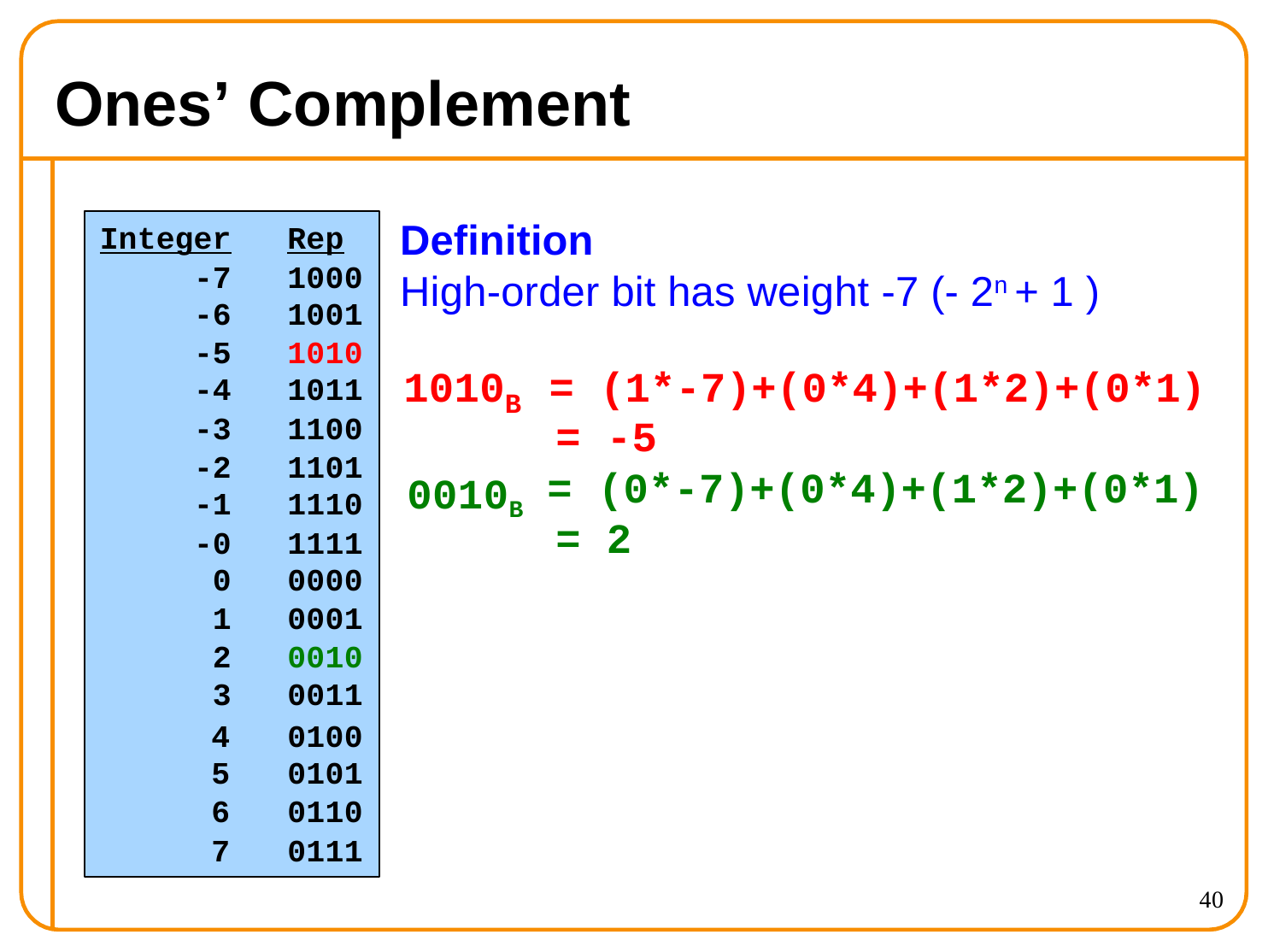

# Ones’ Complement

Definition
High-order bit has weight -7 (- 2n + 1 )
| Integer | Rep |
| --- | --- |
| -7 | 1000 |
| -6 | 1001 |
| -5 | 1010 |
| -4 | 1011 |
| -3 | 1100 |
| -2 | 1101 |
| -1 | 1110 |
| -0 | 1111 |
| 0 | 0000 |
| 1 | 0001 |
| 2 | 0010 |
| 3 | 0011 |
1010	= (1*-7)+(0*4)+(1*2)+(0*1)
= -5
= (0*-7)+(0*4)+(1*2)+(0*1)
= 2
B
0010B
4
5
6
7
0100
0101
0110
0111
40